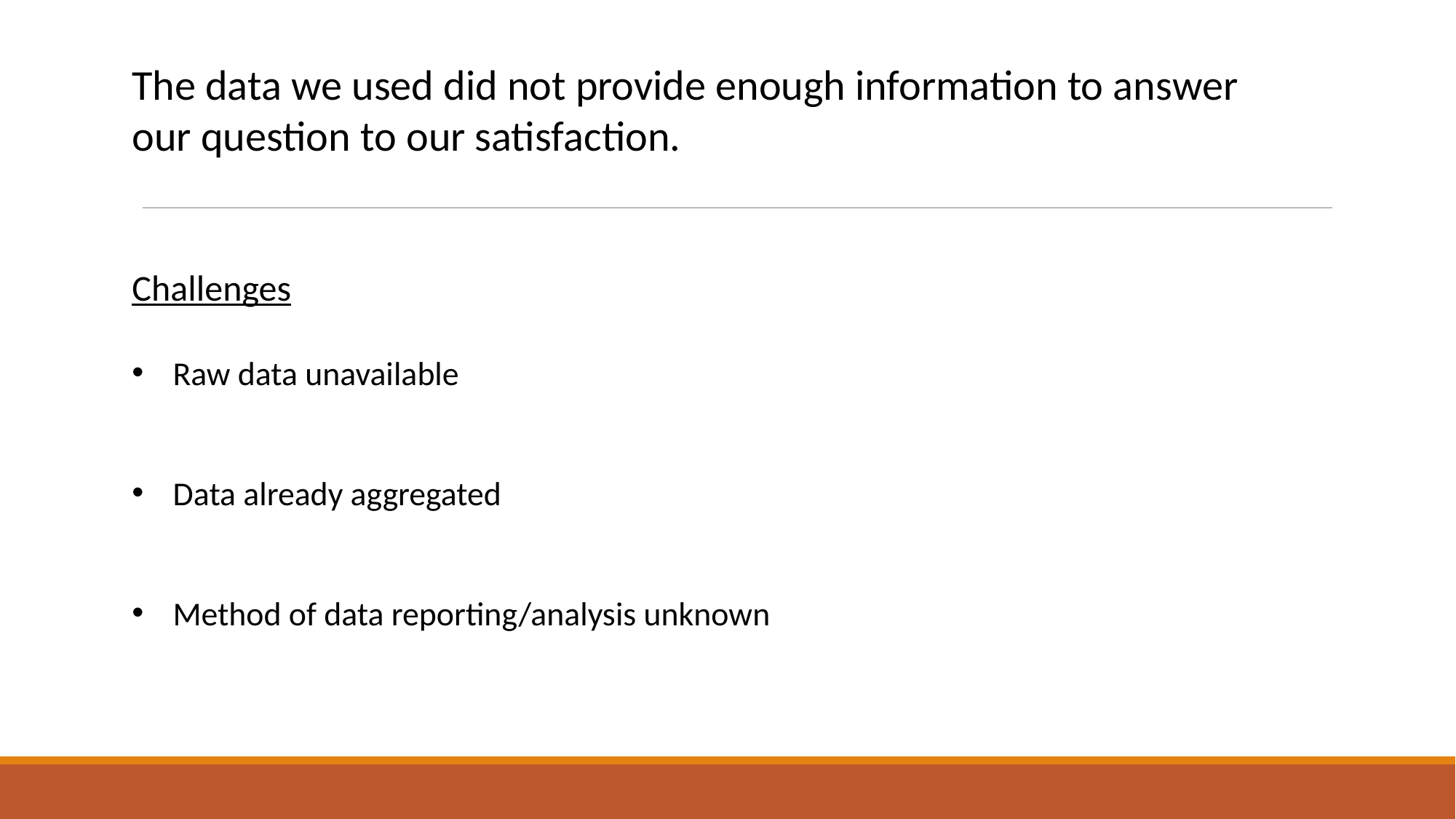

The data we used did not provide enough information to answer our question to our satisfaction.
Challenges
Raw data unavailable
Data already aggregated
Method of data reporting/analysis unknown
#